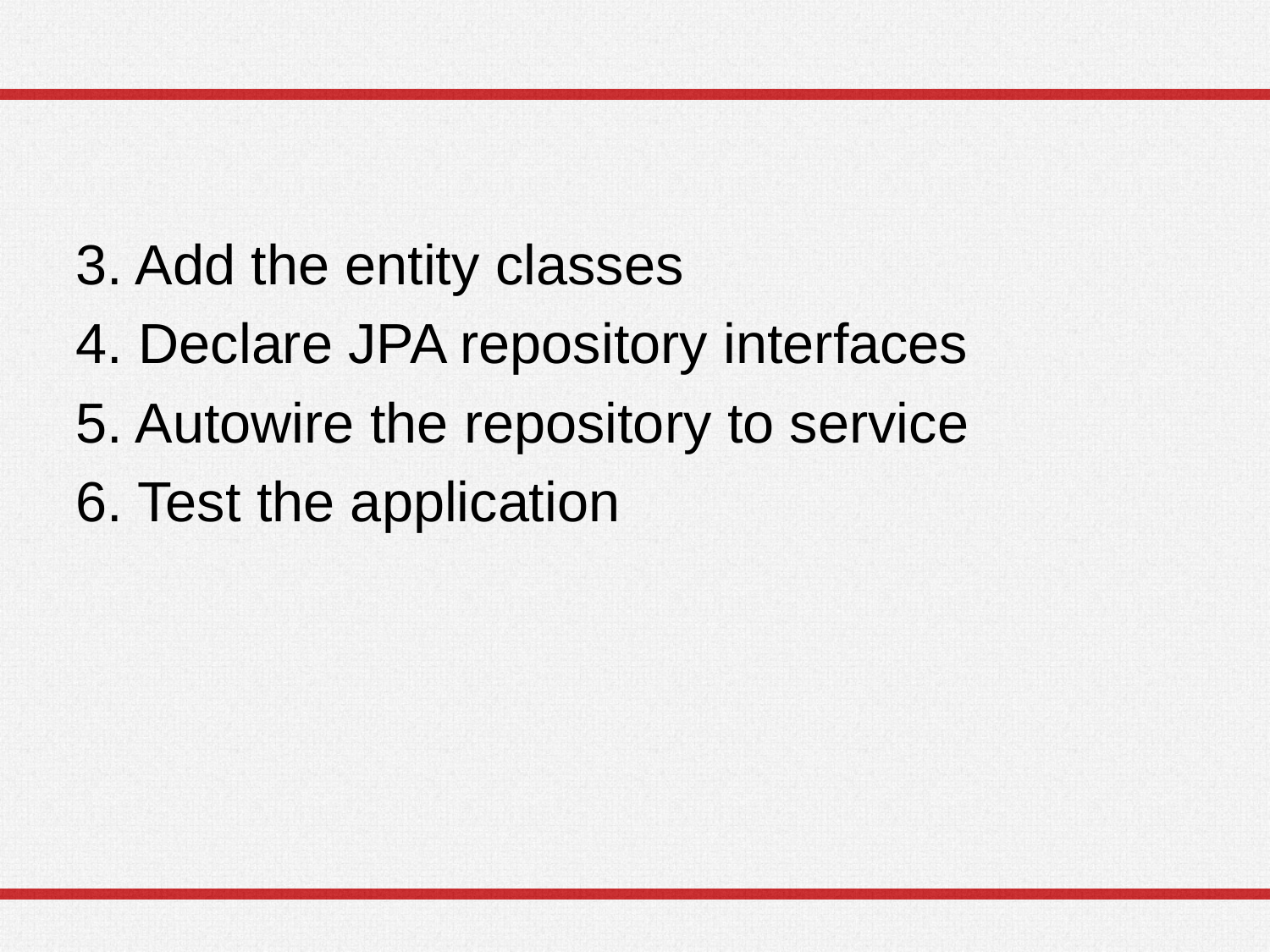

#
3. Add the entity classes
4. Declare JPA repository interfaces
5. Autowire the repository to service
6. Test the application

49